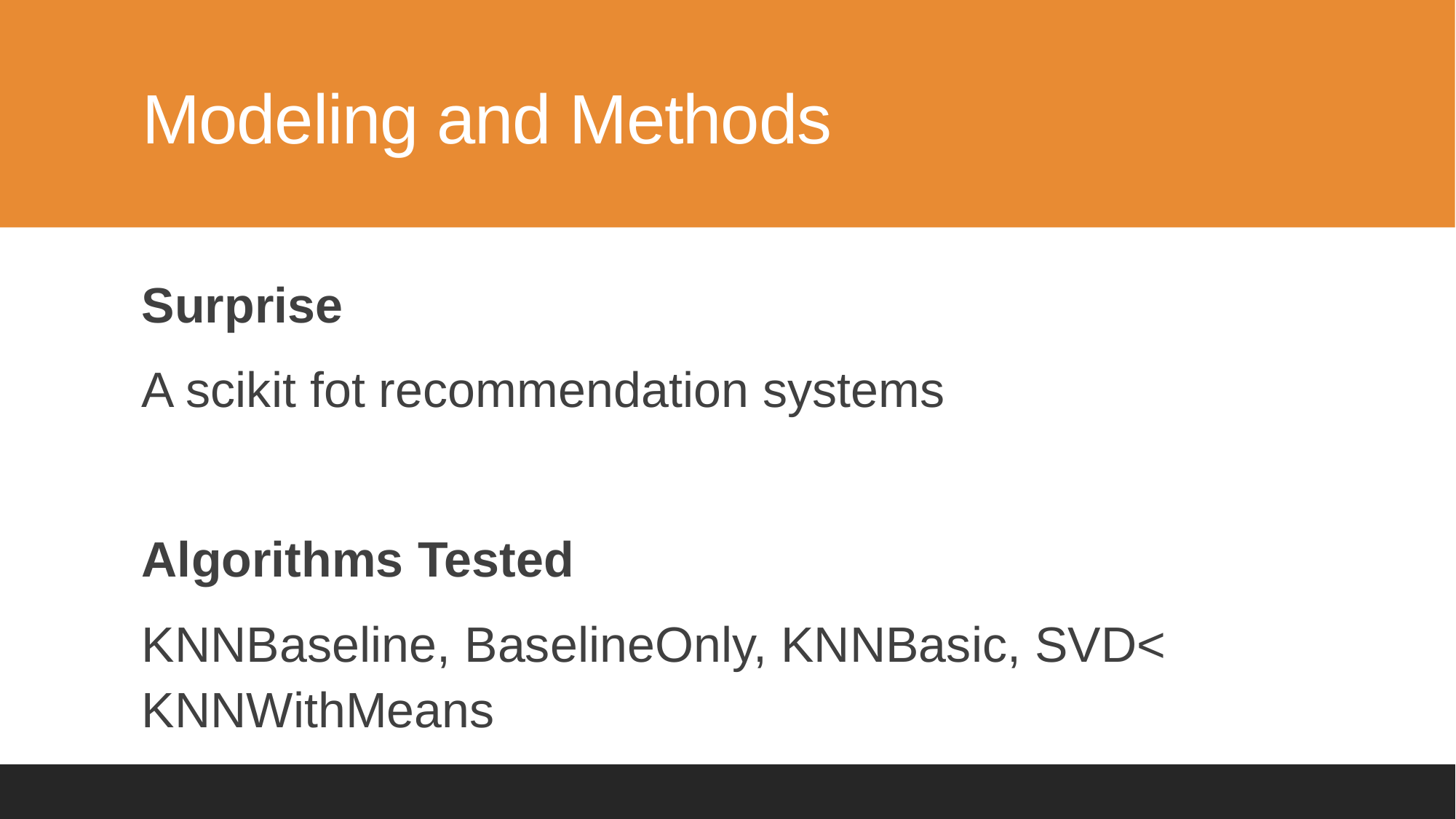

# Modeling and Methods
Surprise
A scikit fot recommendation systems

Algorithms Tested
KNNBaseline, BaselineOnly, KNNBasic, SVD< KNNWithMeans